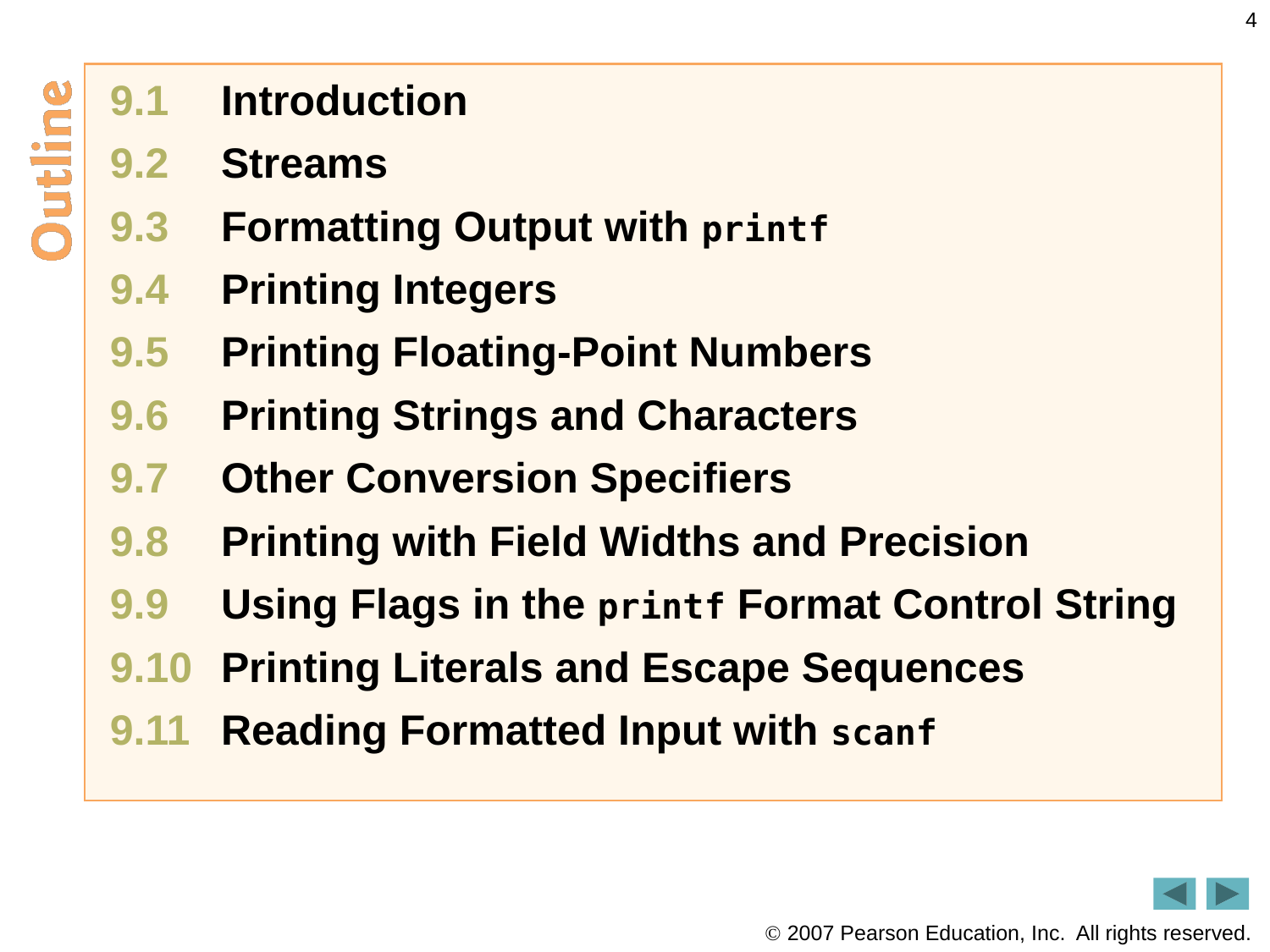

4
9.1	Introduction
9.2	Streams
9.3	Formatting Output with printf
9.4	Printing Integers
9.5	Printing Floating-Point Numbers
9.6	Printing Strings and Characters
9.7	Other Conversion Specifiers
9.8	Printing with Field Widths and Precision
9.9	Using Flags in the printf Format Control String
9.10	Printing Literals and Escape Sequences
9.11	Reading Formatted Input with scanf